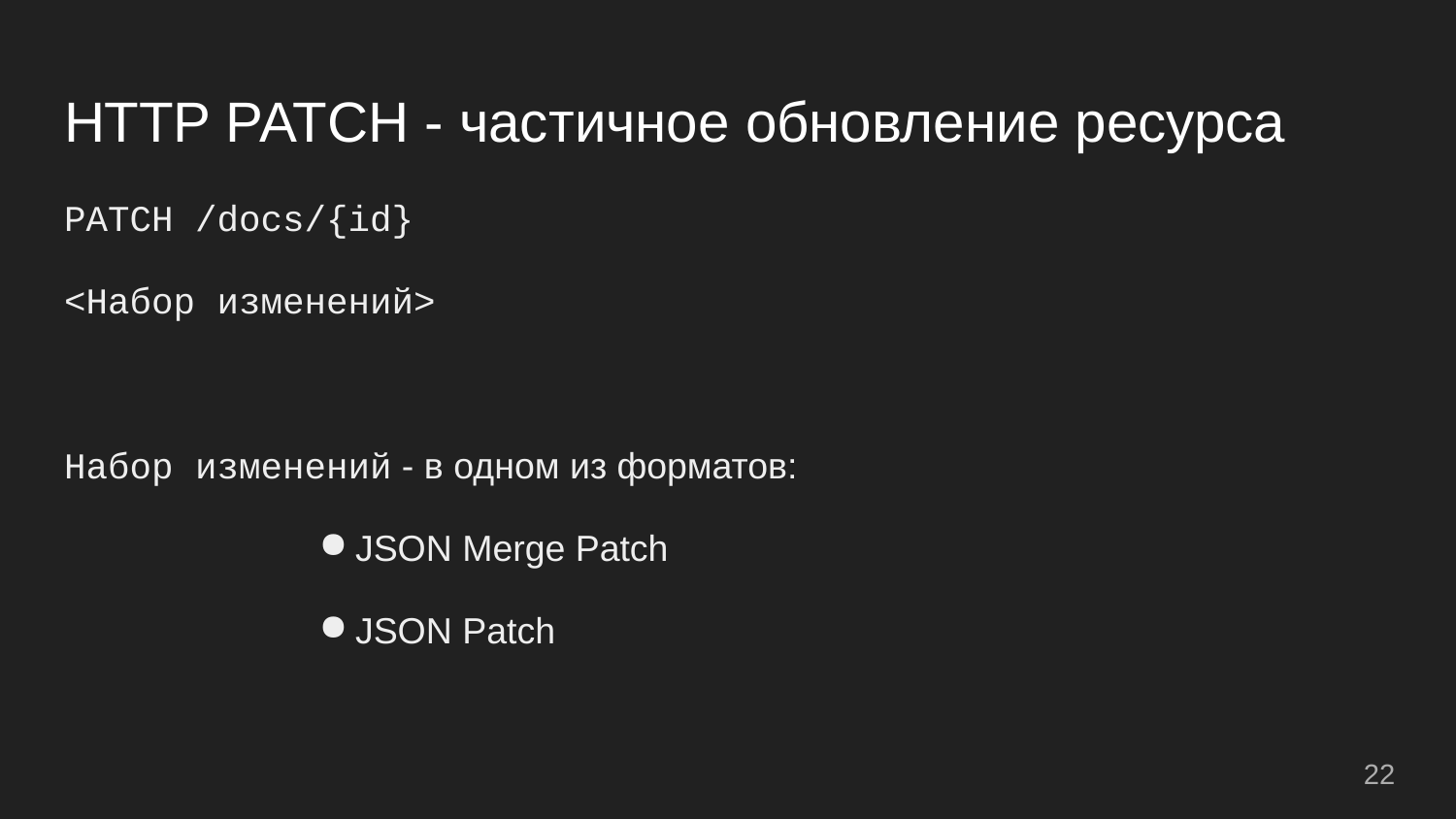

# HTTP PATCH - частичное обновление ресурса
PATCH /docs/{id}
<Набор изменений>

Набор изменений - в одном из форматов:
JSON Merge Patch
JSON Patch

22